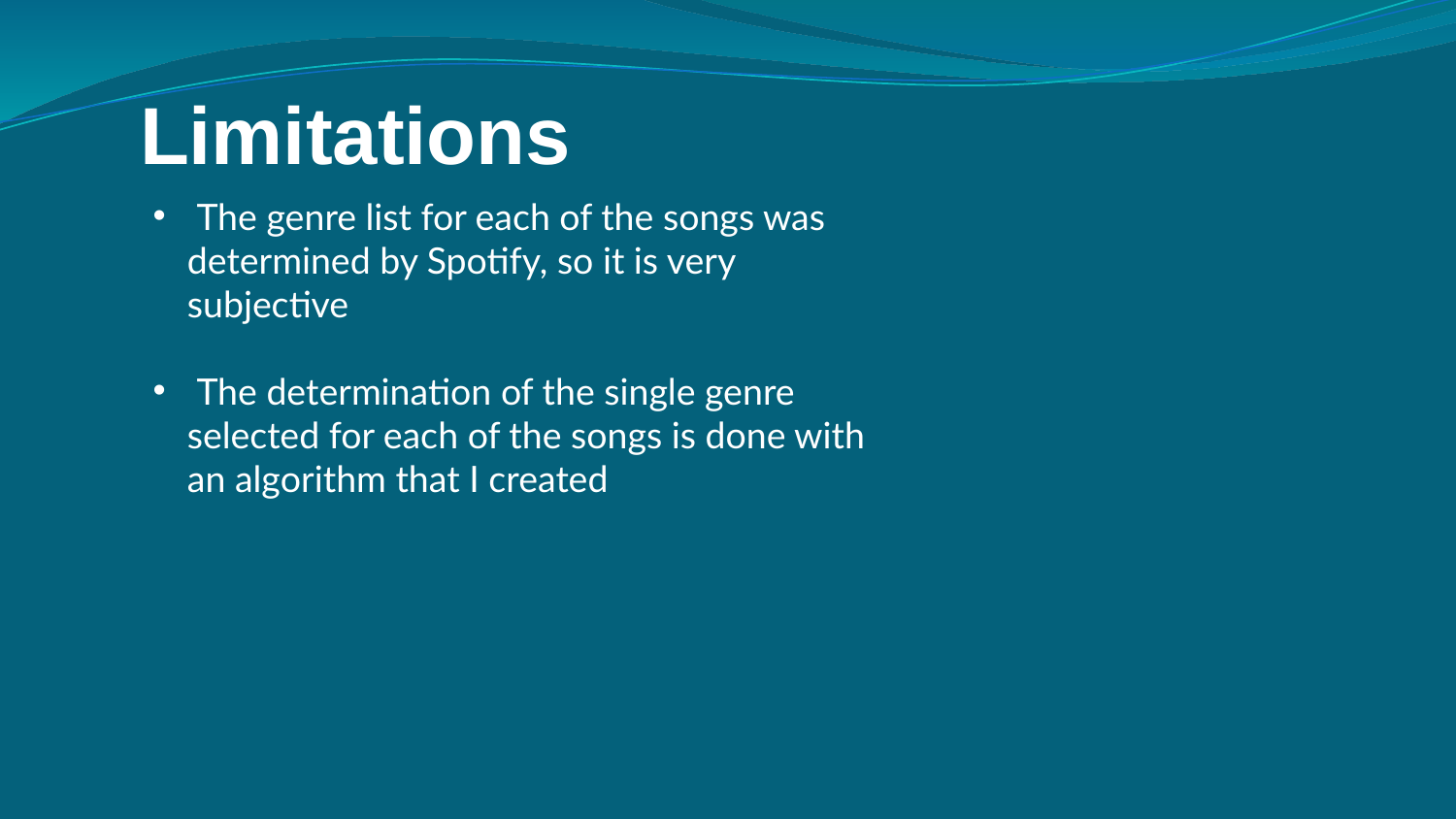

Limitations
#
 The genre list for each of the songs was determined by Spotify, so it is very subjective

 The determination of the single genre selected for each of the songs is done with an algorithm that I created